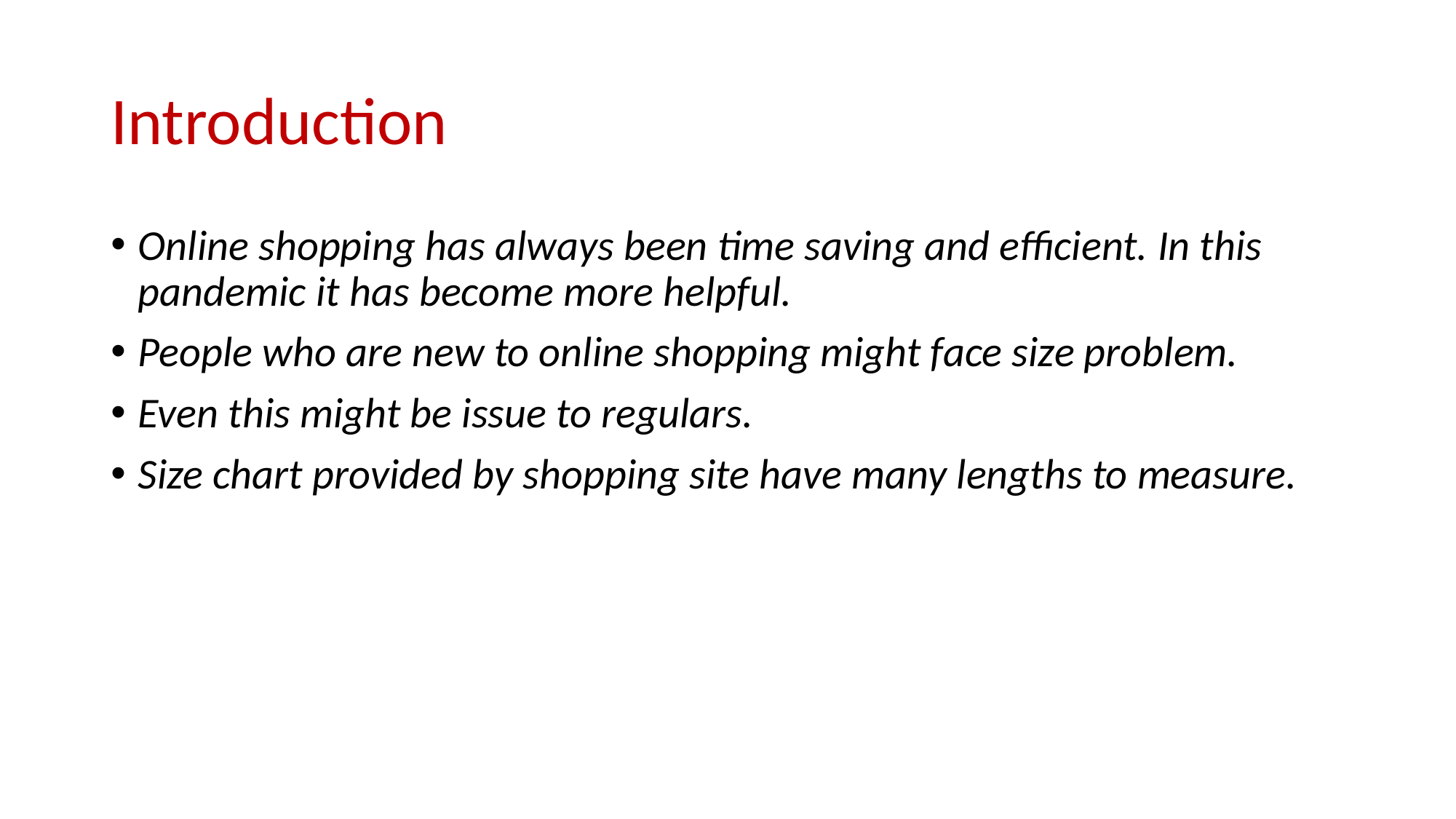

# Introduction
Online shopping has always been time saving and efficient. In this pandemic it has become more helpful.
People who are new to online shopping might face size problem.
Even this might be issue to regulars.
Size chart provided by shopping site have many lengths to measure.